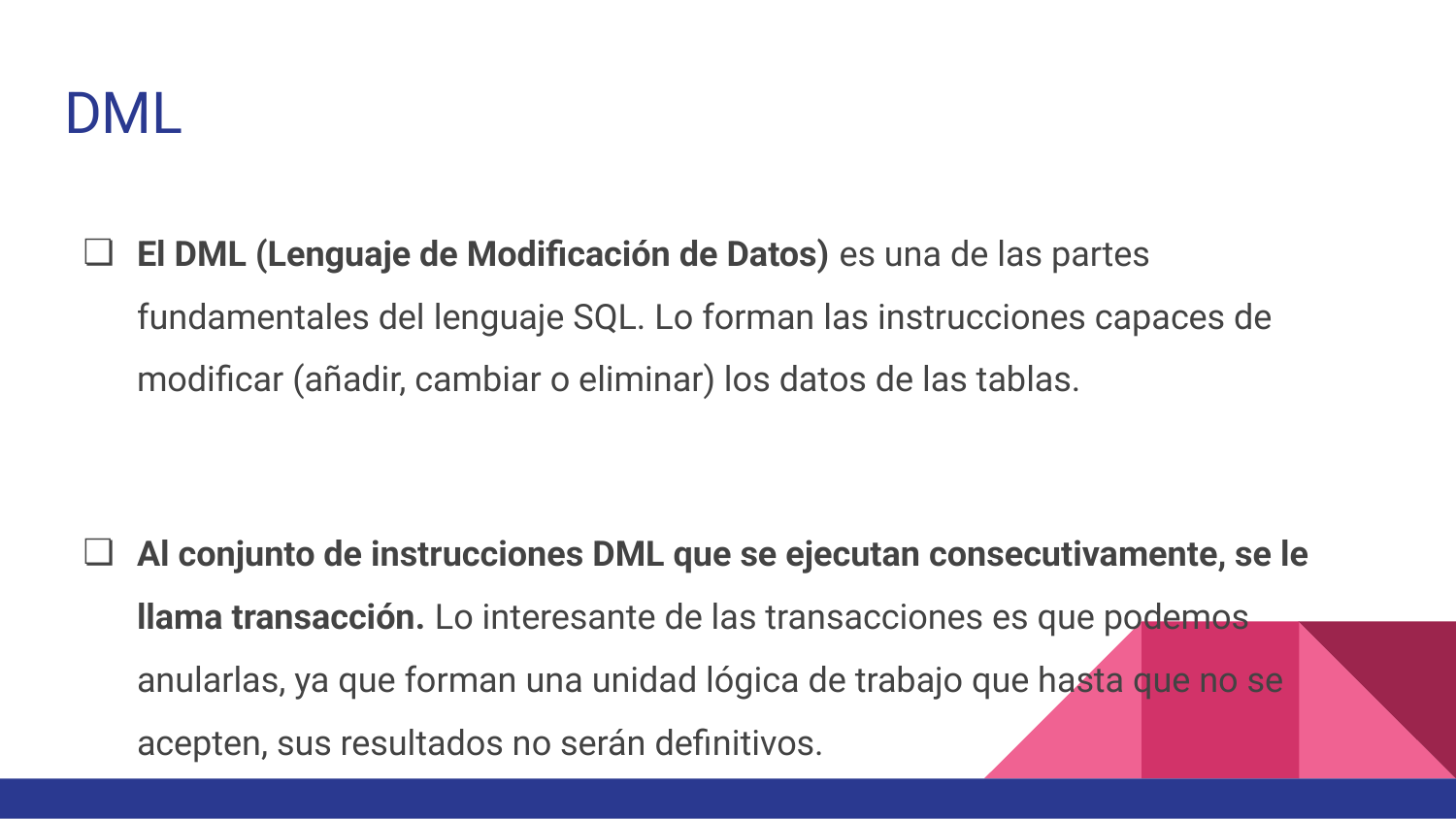

# DML
El DML (Lenguaje de Modificación de Datos) es una de las partes fundamentales del lenguaje SQL. Lo forman las instrucciones capaces de modificar (añadir, cambiar o eliminar) los datos de las tablas.

Al conjunto de instrucciones DML que se ejecutan consecutivamente, se le llama transacción. Lo interesante de las transacciones es que podemos anularlas, ya que forman una unidad lógica de trabajo que hasta que no se acepten, sus resultados no serán definitivos.